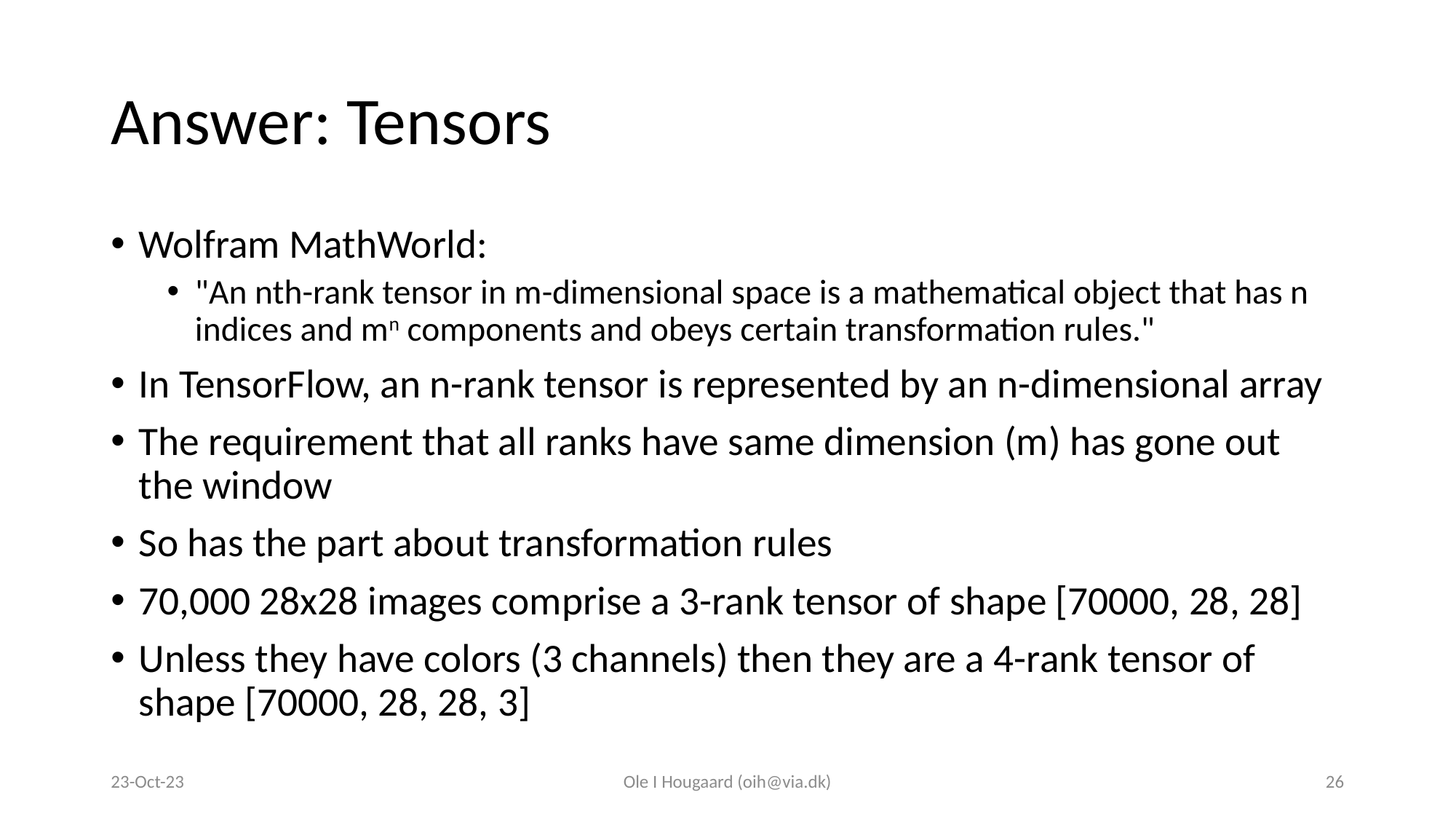

# Answer: Tensors
Wolfram MathWorld:
"An nth-rank tensor in m-dimensional space is a mathematical object that has n indices and mn components and obeys certain transformation rules."
In TensorFlow, an n-rank tensor is represented by an n-dimensional array
The requirement that all ranks have same dimension (m) has gone out the window
So has the part about transformation rules
70,000 28x28 images comprise a 3-rank tensor of shape [70000, 28, 28]
Unless they have colors (3 channels) then they are a 4-rank tensor of shape [70000, 28, 28, 3]
23-Oct-23
Ole I Hougaard (oih@via.dk)
26